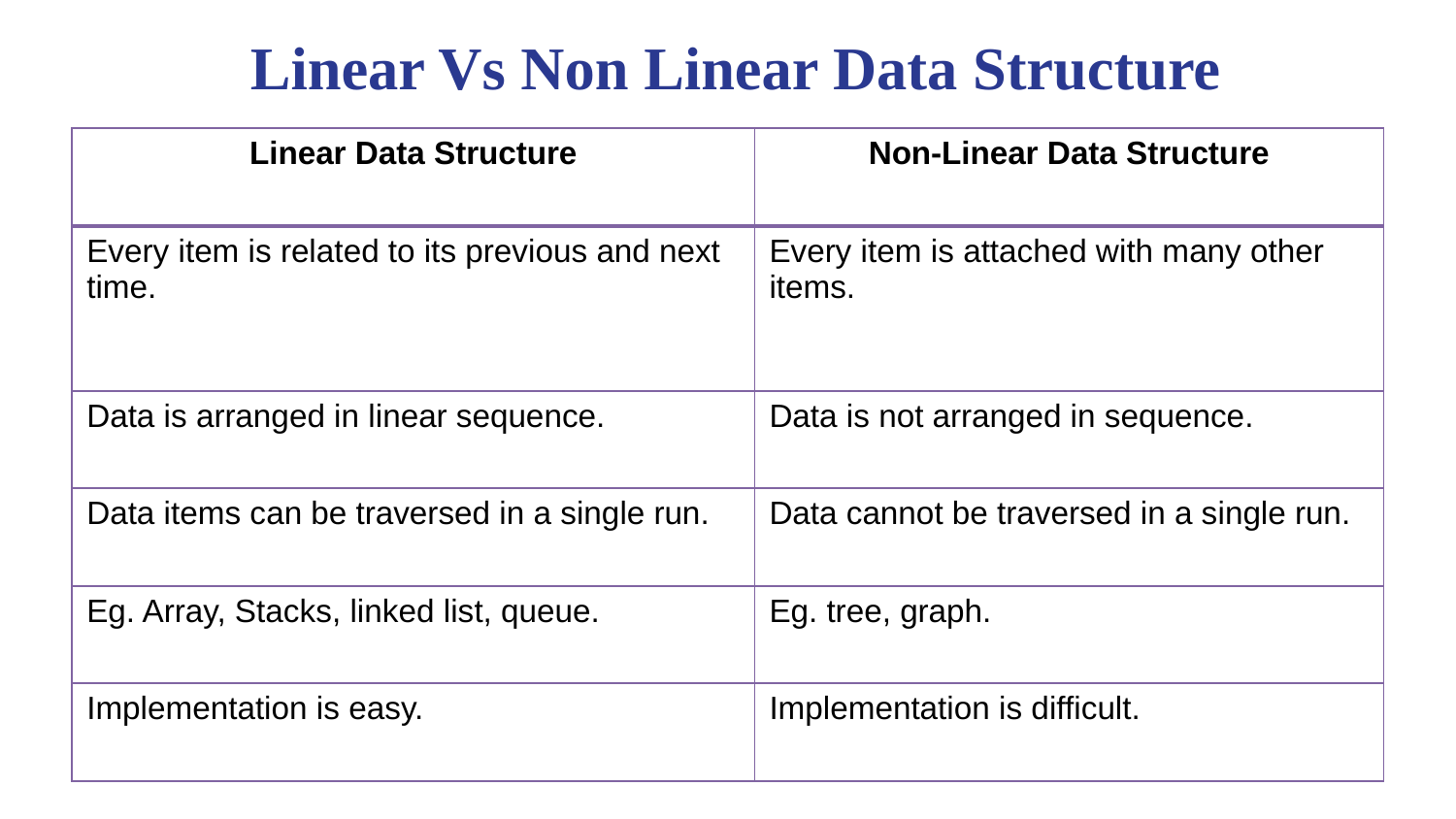

# Linear Vs Non Linear Data Structure

| Linear Data Structure | Non-Linear Data Structure |
| --- | --- |
| Every item is related to its previous and next time. | Every item is attached with many other items. |
| Data is arranged in linear sequence. | Data is not arranged in sequence. |
| Data items can be traversed in a single run. | Data cannot be traversed in a single run. |
| Eg. Array, Stacks, linked list, queue. | Eg. tree, graph. |
| Implementation is easy. | Implementation is difficult. |